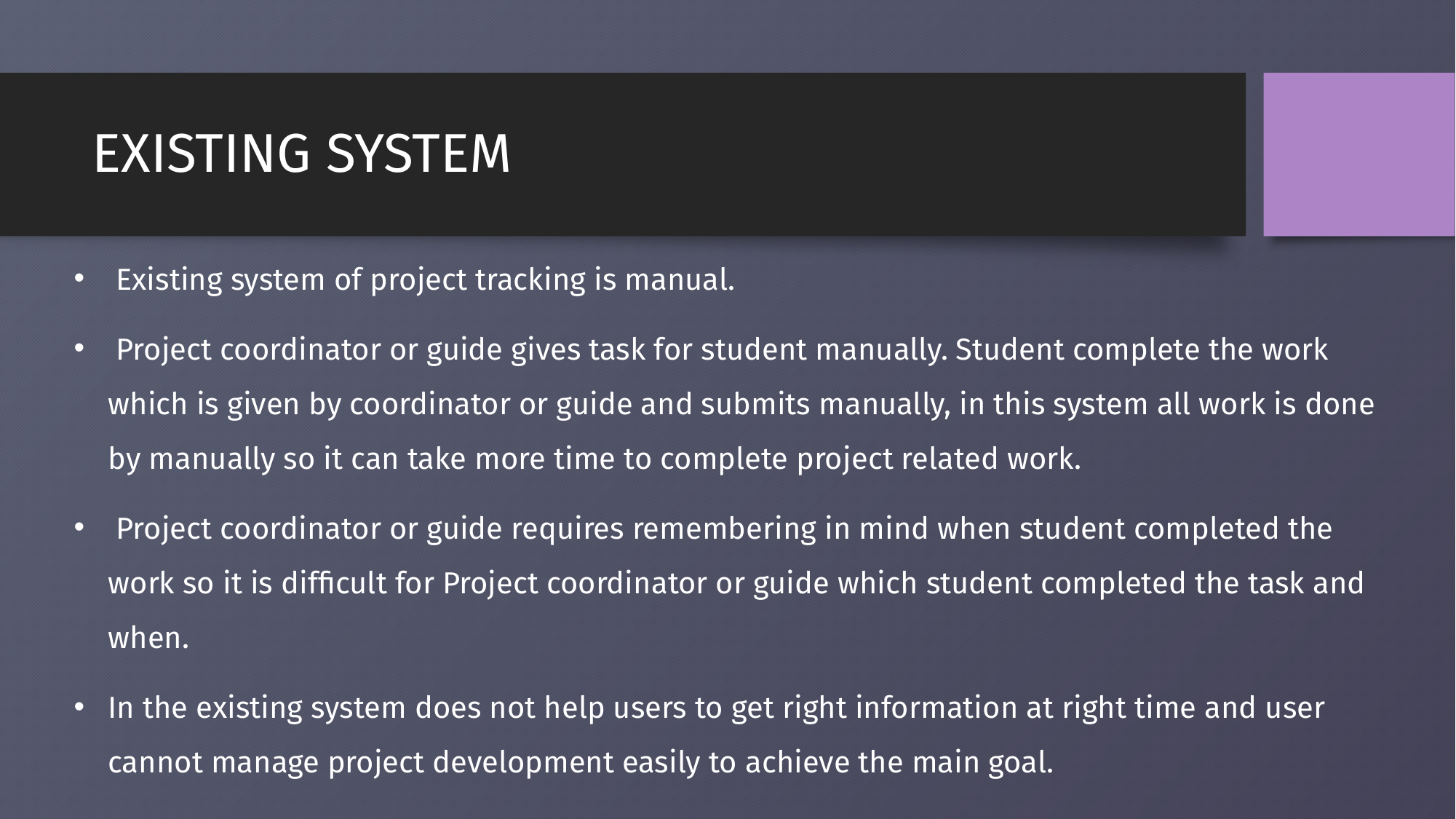

# EXISTING SYSTEM
 Existing system of project tracking is manual.
 Project coordinator or guide gives task for student manually. Student complete the work which is given by coordinator or guide and submits manually, in this system all work is done by manually so it can take more time to complete project related work.
 Project coordinator or guide requires remembering in mind when student completed the work so it is difficult for Project coordinator or guide which student completed the task and when.
In the existing system does not help users to get right information at right time and user cannot manage project development easily to achieve the main goal.